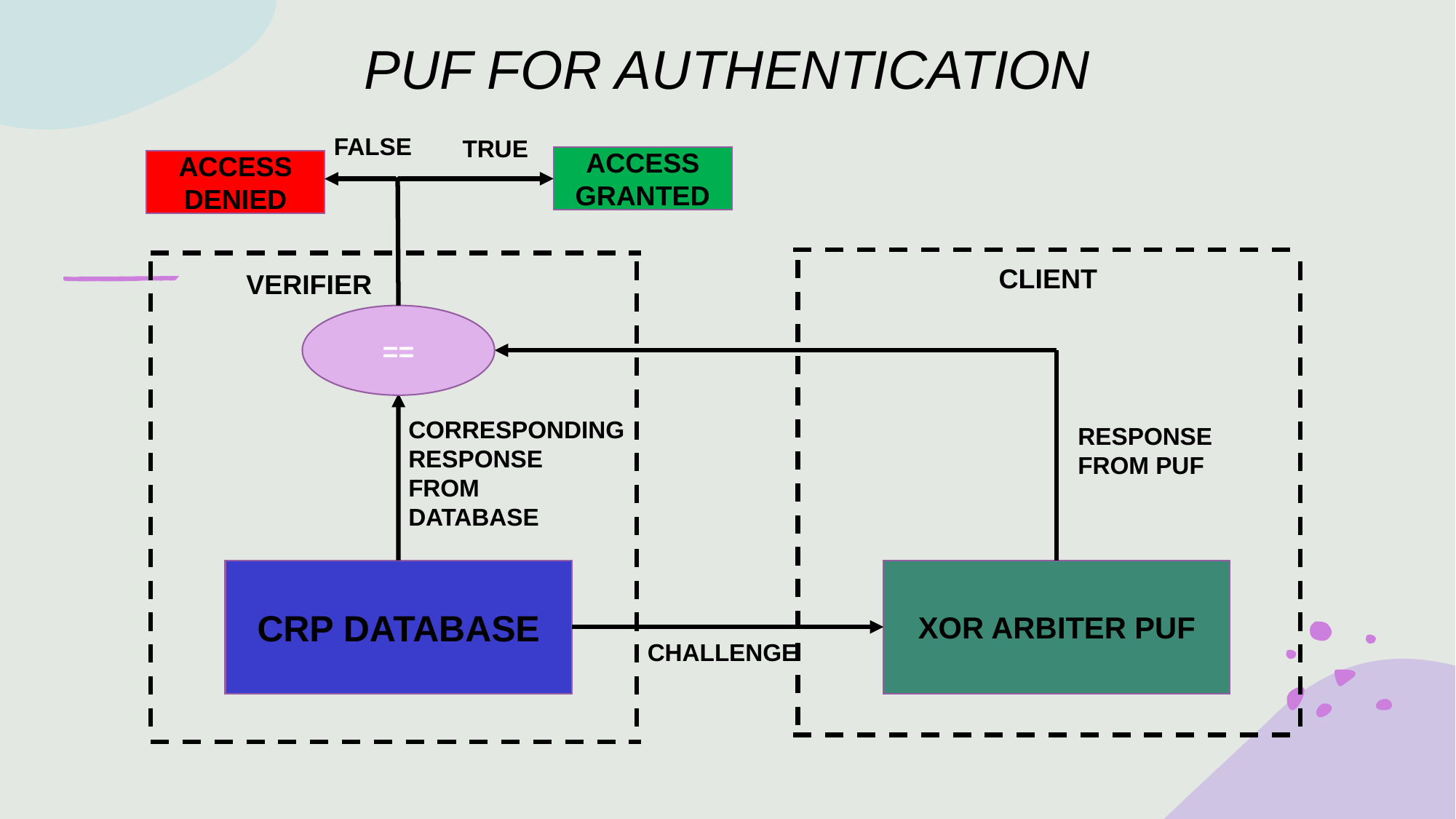

# PUF FOR AUTHENTICATION
FALSE
TRUE
ACCESS GRANTED
ACCESS DENIED
CLIENT
VERIFIER
==
CORRESPONDING
RESPONSE
FROM
DATABASE
RESPONSE
FROM PUF
XOR ARBITER PUF
CRP DATABASE
CHALLENGE